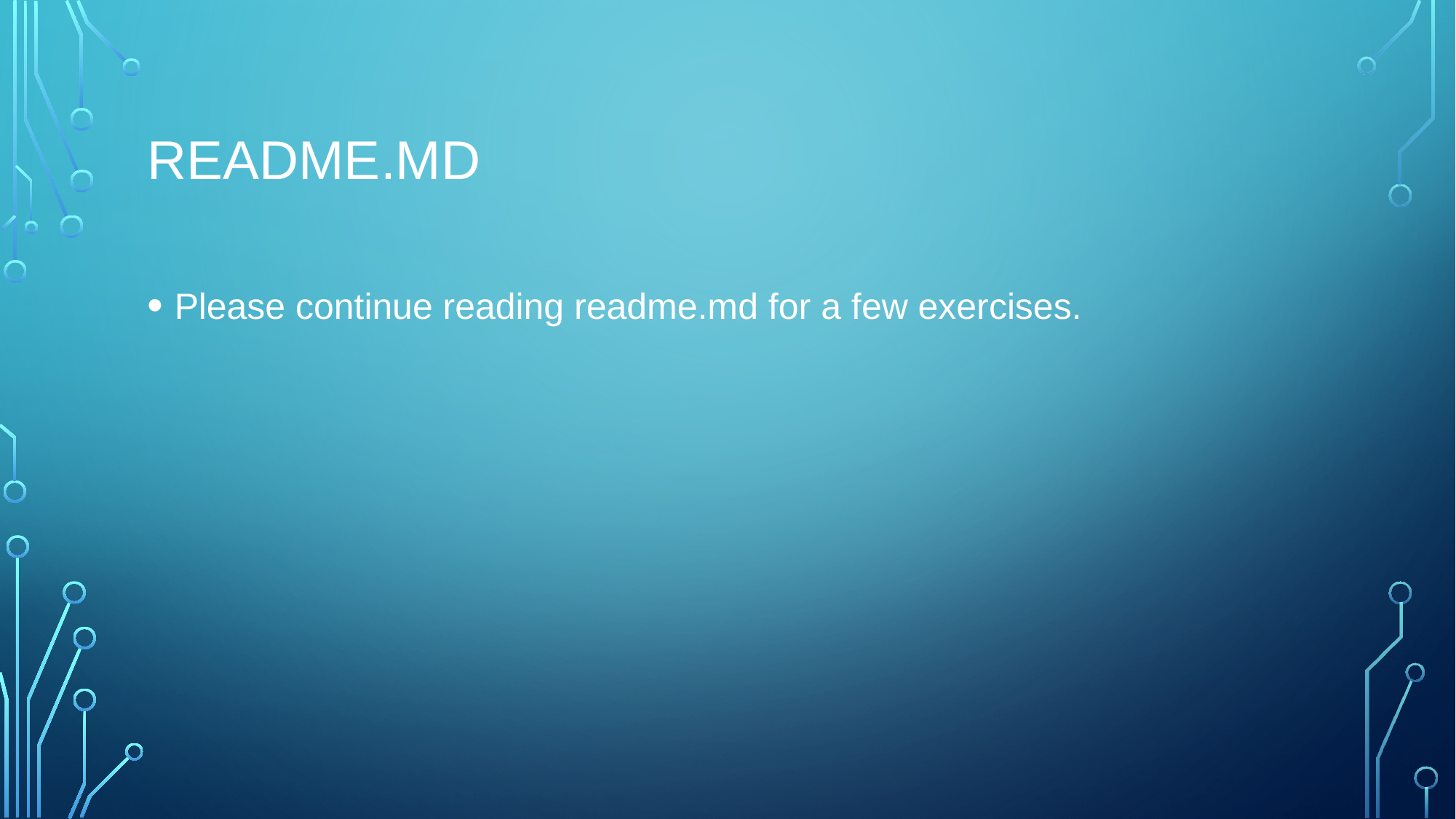

# Readme.md
Please continue reading readme.md for a few exercises.